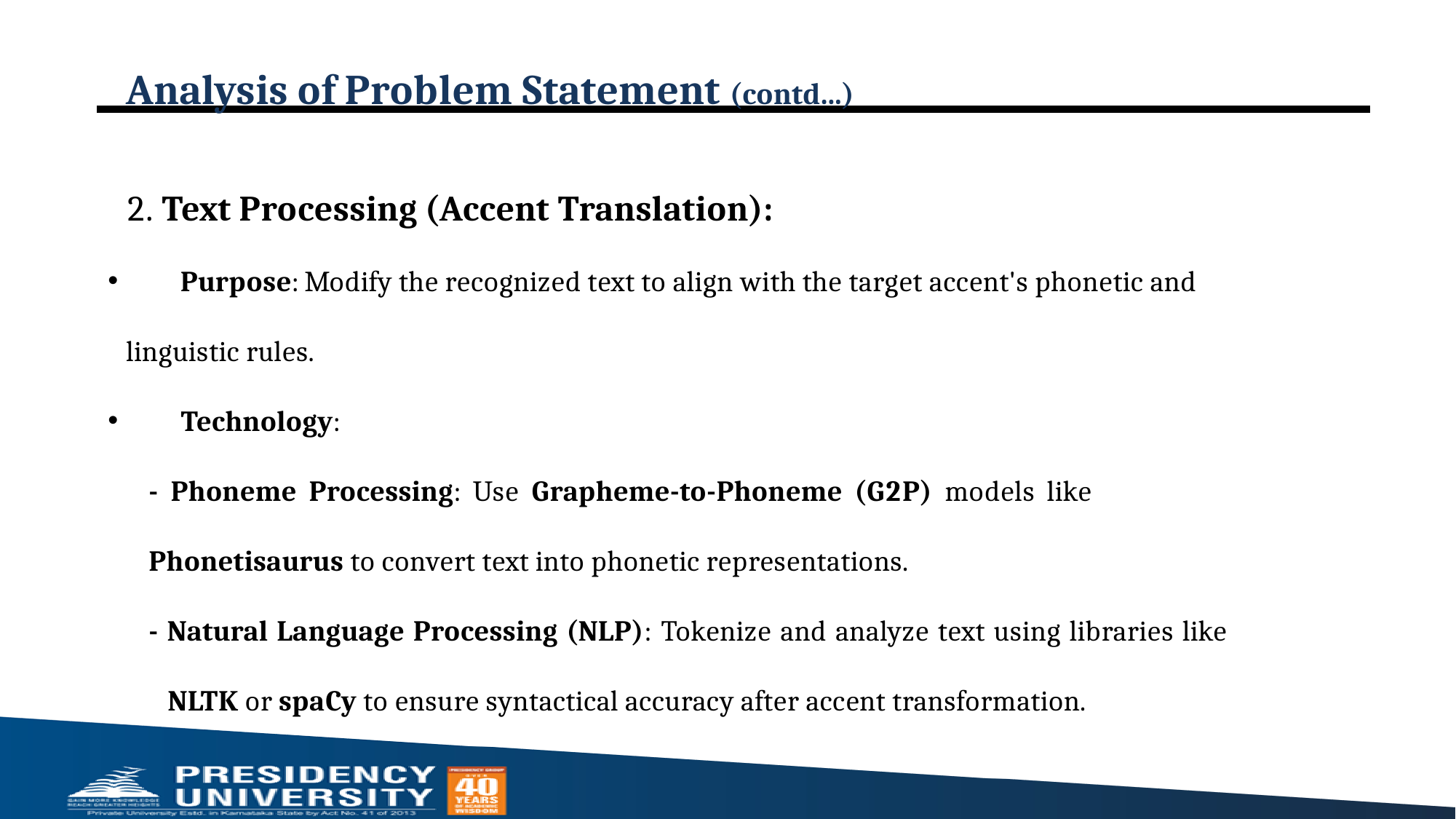

# Analysis of Problem Statement (contd...)
2. Text Processing (Accent Translation):
Purpose: Modify the recognized text to align with the target accent's phonetic and
linguistic rules.
Technology:
		- Phoneme Processing: Use Grapheme-to-Phoneme (G2P) models like 	         	 	   Phonetisaurus to convert text into phonetic representations.
		- Natural Language Processing (NLP): Tokenize and analyze text using libraries like   	            	   NLTK or spaCy to ensure syntactical accuracy after accent transformation.